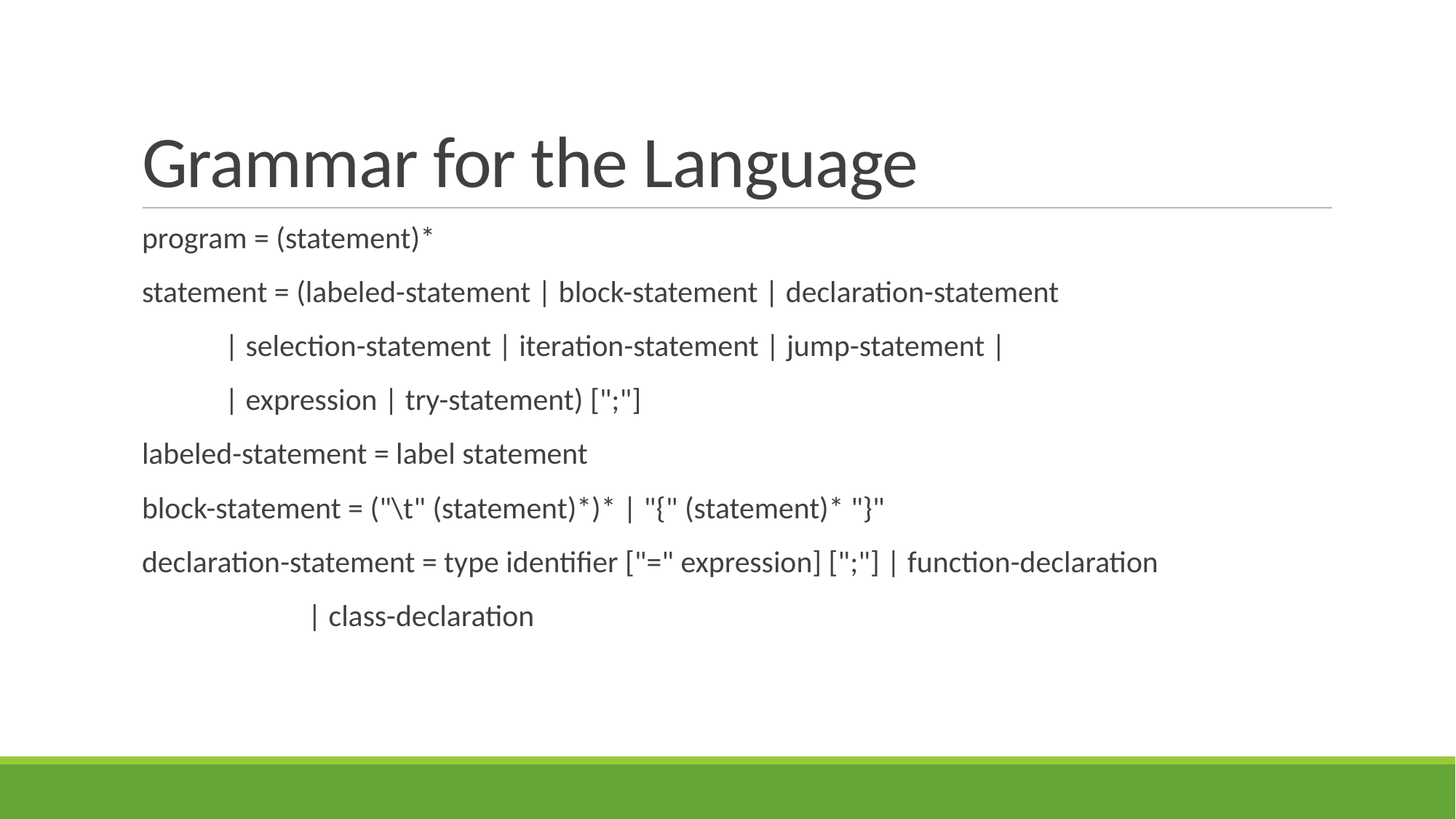

# Grammar for the Language
program = (statement)*
statement = (labeled-statement | block-statement | declaration-statement
            | selection-statement | iteration-statement | jump-statement |
            | expression | try-statement) [";"]
labeled-statement = label statement
block-statement = ("\t" (statement)*)* | "{" (statement)* "}"
declaration-statement = type identifier ["=" expression] [";"] | function-declaration
                        | class-declaration